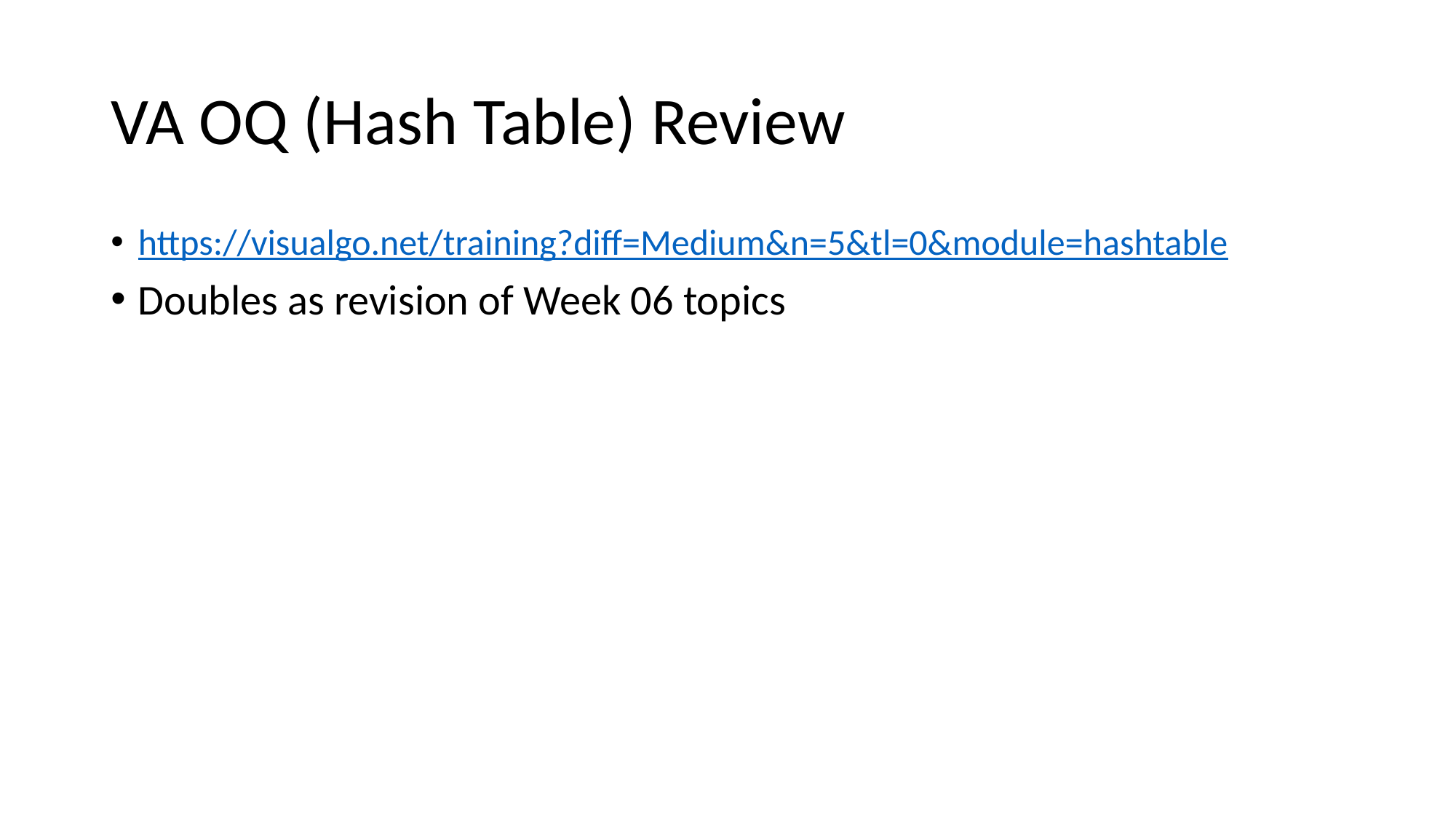

# VA OQ (Hash Table) Review
https://visualgo.net/training?diff=Medium&n=5&tl=0&module=hashtable
Doubles as revision of Week 06 topics